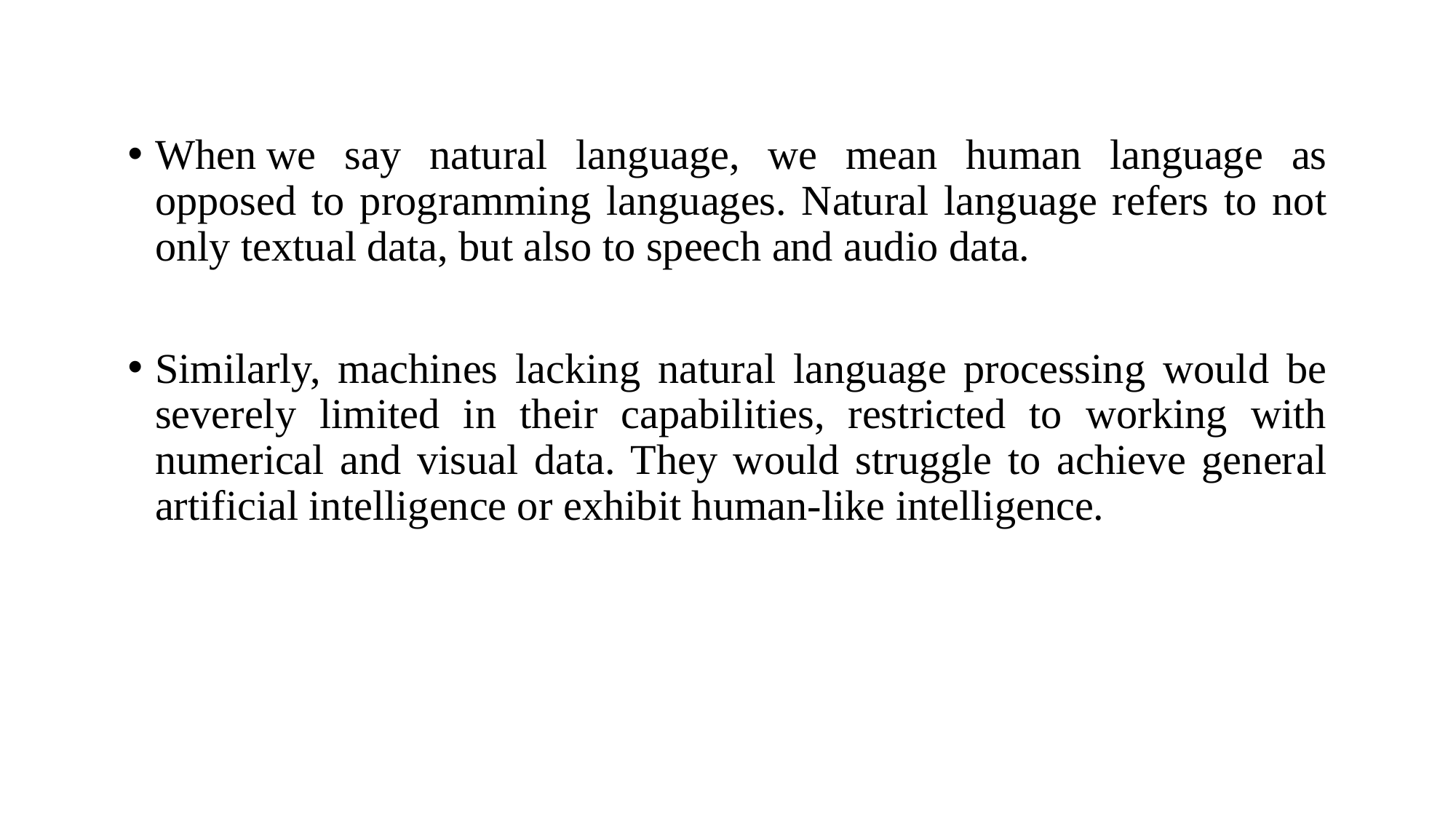

When we say natural language, we mean human language as opposed to programming languages. Natural language refers to not only textual data, but also to speech and audio data.

Similarly, machines lacking natural language processing would be severely limited in their capabilities, restricted to working with numerical and visual data. They would struggle to achieve general artificial intelligence or exhibit human-like intelligence.